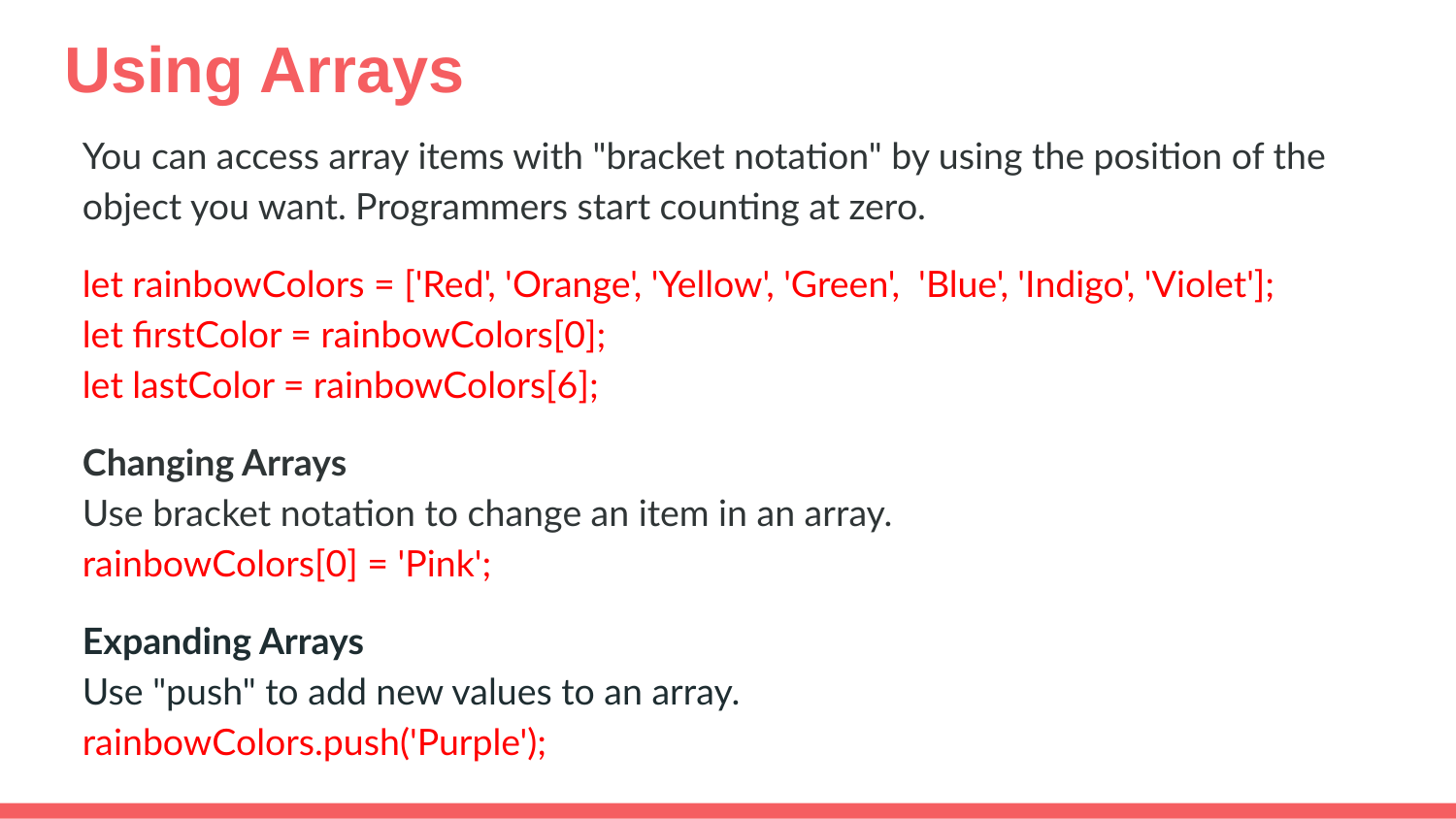

# Using Arrays
You can access array items with "bracket notation" by using the position of the object you want. Programmers start counting at zero.

let rainbowColors = ['Red', 'Orange', 'Yellow', 'Green',  'Blue', 'Indigo', 'Violet'];
let firstColor = rainbowColors[0];
let lastColor = rainbowColors[6];

Changing Arrays
Use bracket notation to change an item in an array.
rainbowColors[0] = 'Pink';

Expanding Arrays
Use "push" to add new values to an array.
rainbowColors.push('Purple');